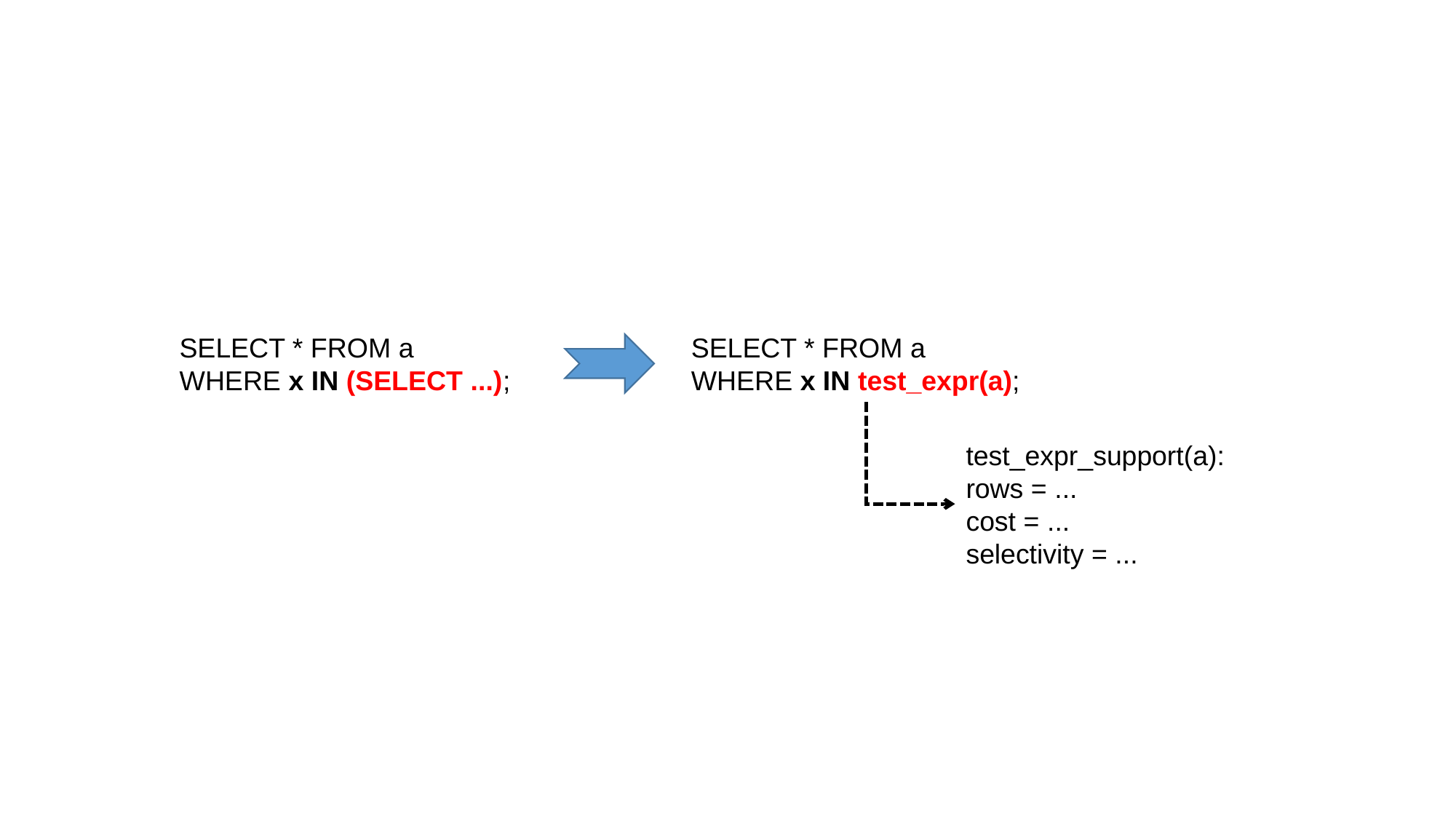

SELECT * FROM a
WHERE x IN (SELECT ...);
SELECT * FROM a
WHERE x IN test_expr(a);

test_expr_support(a):
rows = ...
cost = ...
selectivity = ...